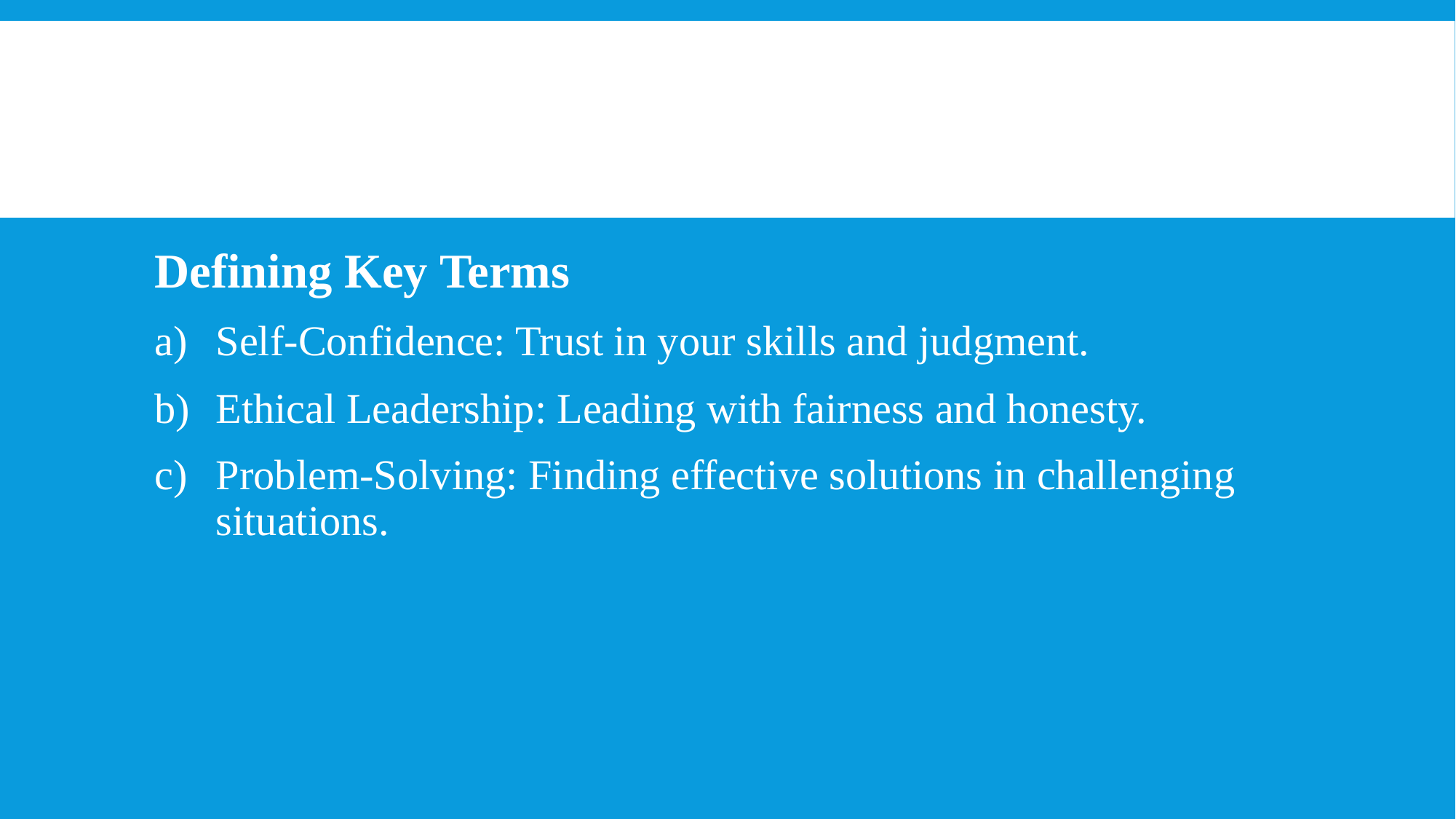

#
Defining Key Terms
Self-Confidence: Trust in your skills and judgment.
Ethical Leadership: Leading with fairness and honesty.
Problem-Solving: Finding effective solutions in challenging situations.